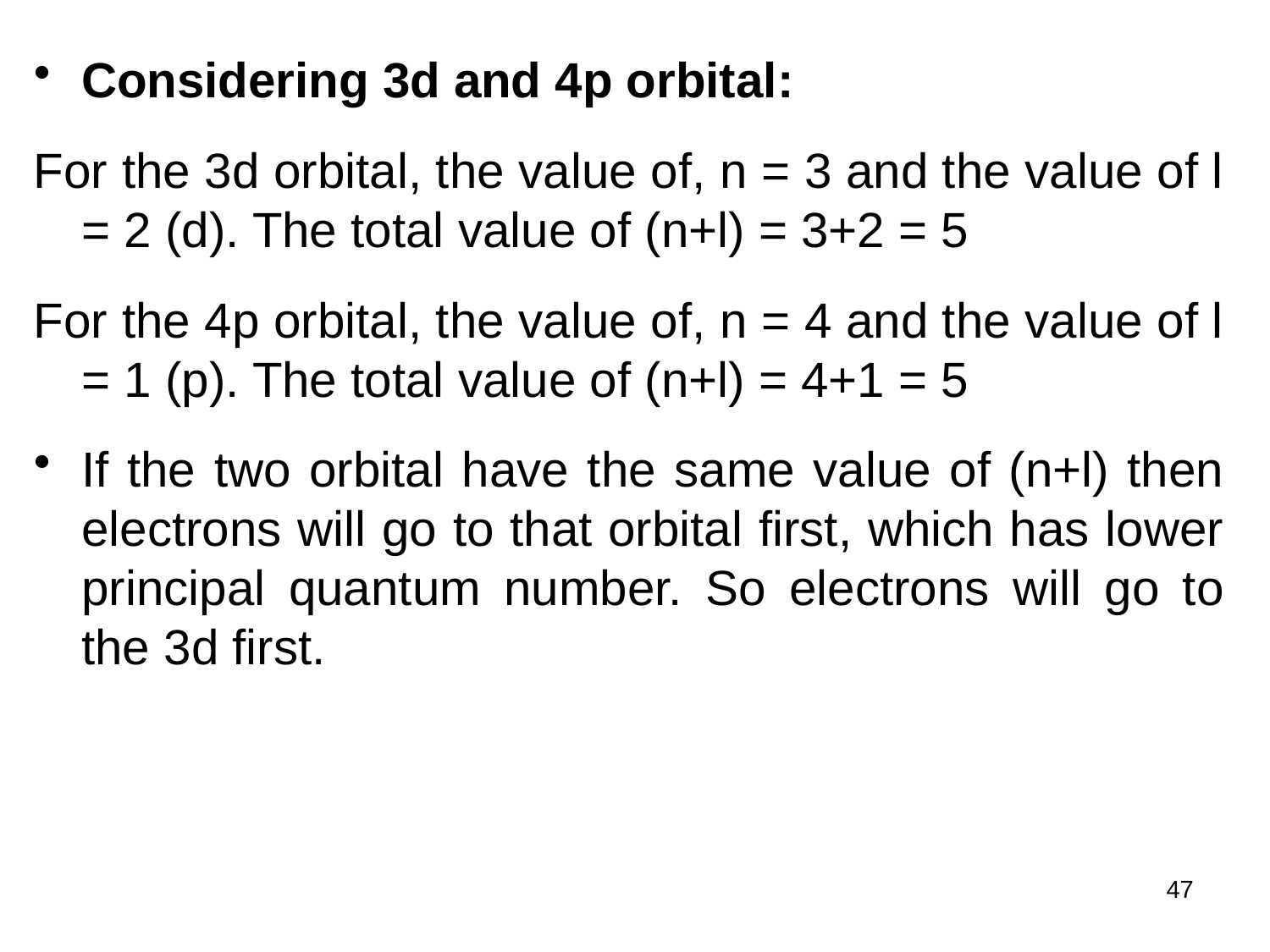

Considering 3d and 4p orbital:
For the 3d orbital, the value of, n = 3 and the value of l = 2 (d). The total value of (n+l) = 3+2 = 5
For the 4p orbital, the value of, n = 4 and the value of l = 1 (p). The total value of (n+l) = 4+1 = 5
If the two orbital have the same value of (n+l) then electrons will go to that orbital first, which has lower principal quantum number. So electrons will go to the 3d first.

47